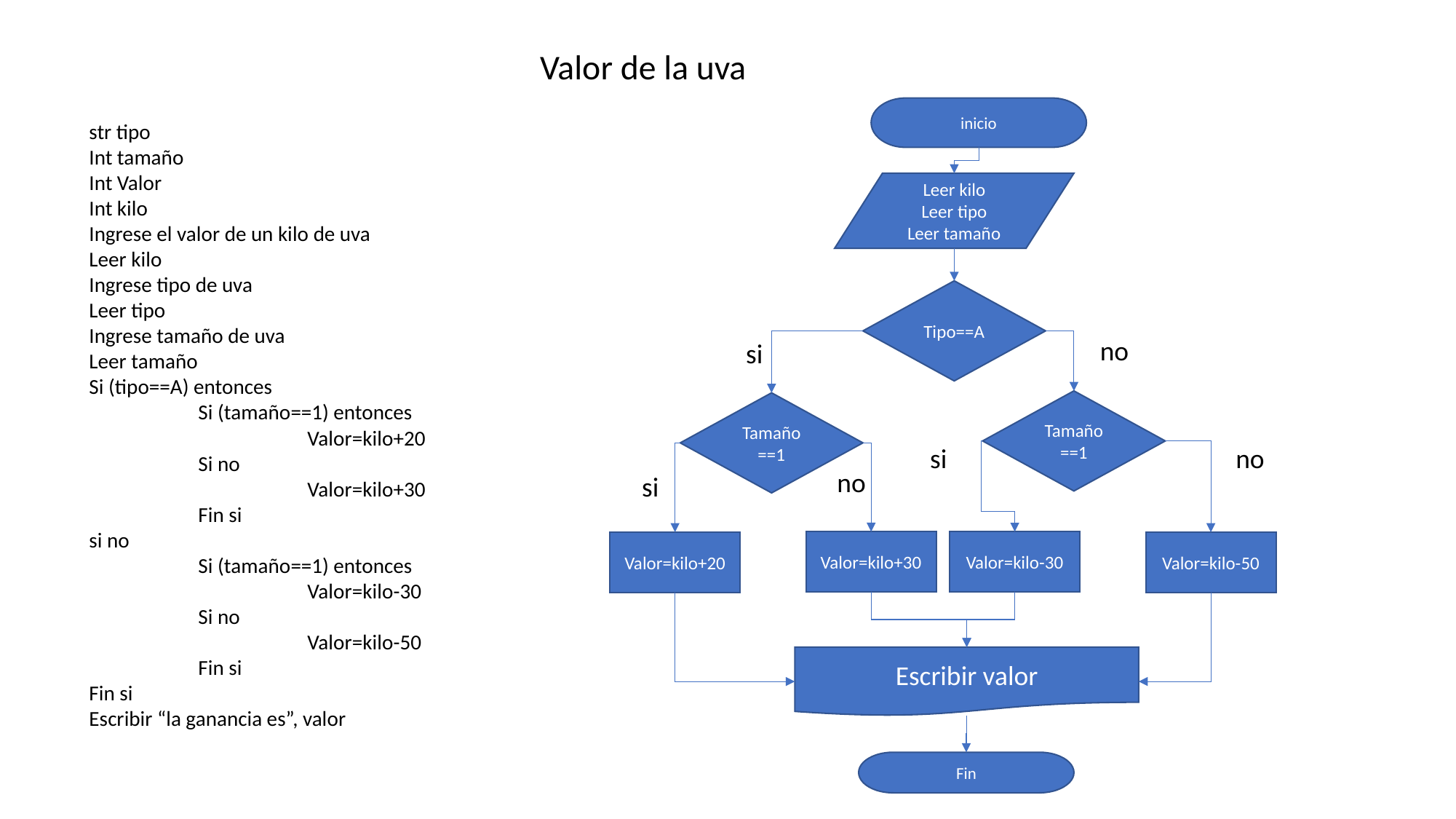

# Valor de la uva
inicio
str tipo
Int tamaño
Int Valor
Int kilo
Ingrese el valor de un kilo de uva
Leer kilo
Ingrese tipo de uva
Leer tipo
Ingrese tamaño de uva
Leer tamaño
Si (tipo==A) entonces
	Si (tamaño==1) entonces
		Valor=kilo+20
	Si no
		Valor=kilo+30
	Fin si
si no
	Si (tamaño==1) entonces
		Valor=kilo-30
	Si no
		Valor=kilo-50
	Fin si
Fin si
Escribir “la ganancia es”, valor

Leer kilo
Leer tipo
Leer tamaño
Tipo==A
no
si
Tamaño ==1
Tamaño ==1
si
no
no
si
Valor=kilo+30
Valor=kilo-30
Valor=kilo+20
Valor=kilo-50
Escribir valor
Fin